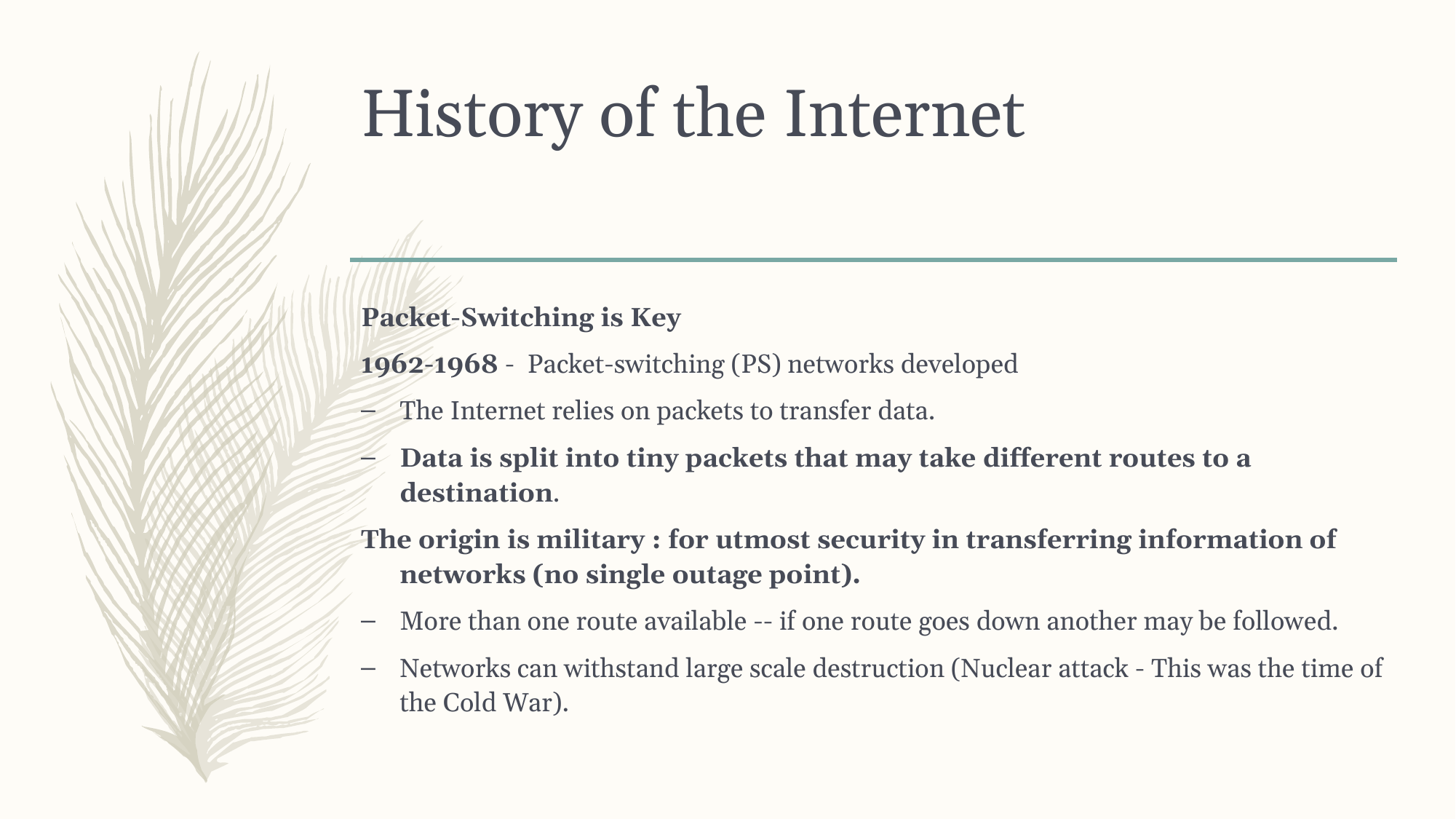

# History of the Internet
Packet-Switching is Key
1962-1968 -  Packet-switching (PS) networks developed
The Internet relies on packets to transfer data.
Data is split into tiny packets that may take different routes to a destination.
The origin is military : for utmost security in transferring information of networks (no single outage point).
More than one route available -- if one route goes down another may be followed.
Networks can withstand large scale destruction (Nuclear attack - This was the time of the Cold War).